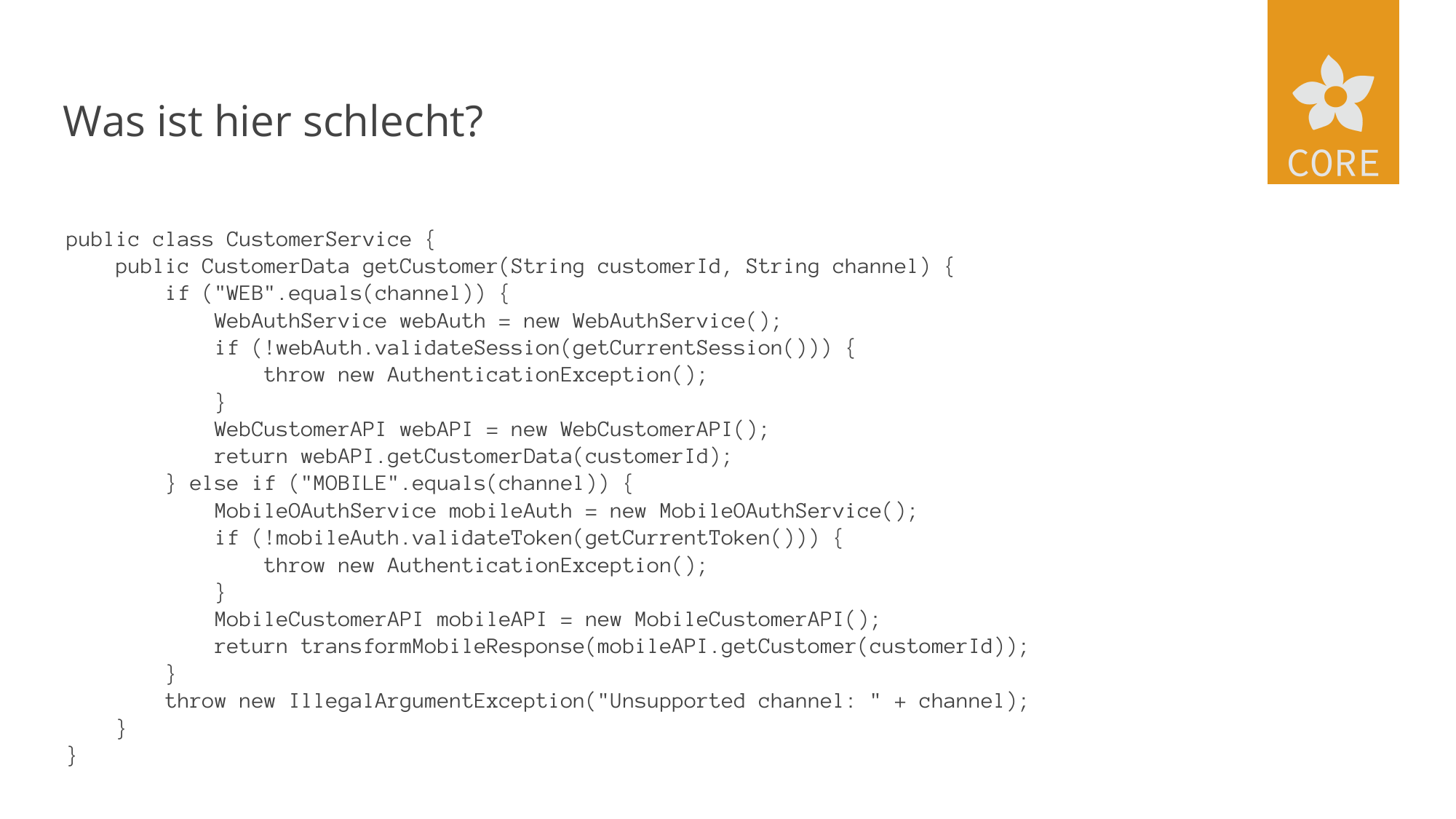

# Was ist hier schlecht?
public class CustomerService {
    public CustomerData getCustomer(String customerId, String channel) {
        if ("WEB".equals(channel)) {
            WebAuthService webAuth = new WebAuthService();
            if (!webAuth.validateSession(getCurrentSession())) {
                throw new AuthenticationException();
            }
            WebCustomerAPI webAPI = new WebCustomerAPI();
            return webAPI.getCustomerData(customerId);
        } else if ("MOBILE".equals(channel)) {
            MobileOAuthService mobileAuth = new MobileOAuthService();
            if (!mobileAuth.validateToken(getCurrentToken())) {
                throw new AuthenticationException();
            }
            MobileCustomerAPI mobileAPI = new MobileCustomerAPI();
            return transformMobileResponse(mobileAPI.getCustomer(customerId));
        }
        throw new IllegalArgumentException("Unsupported channel: " + channel);
    }
}